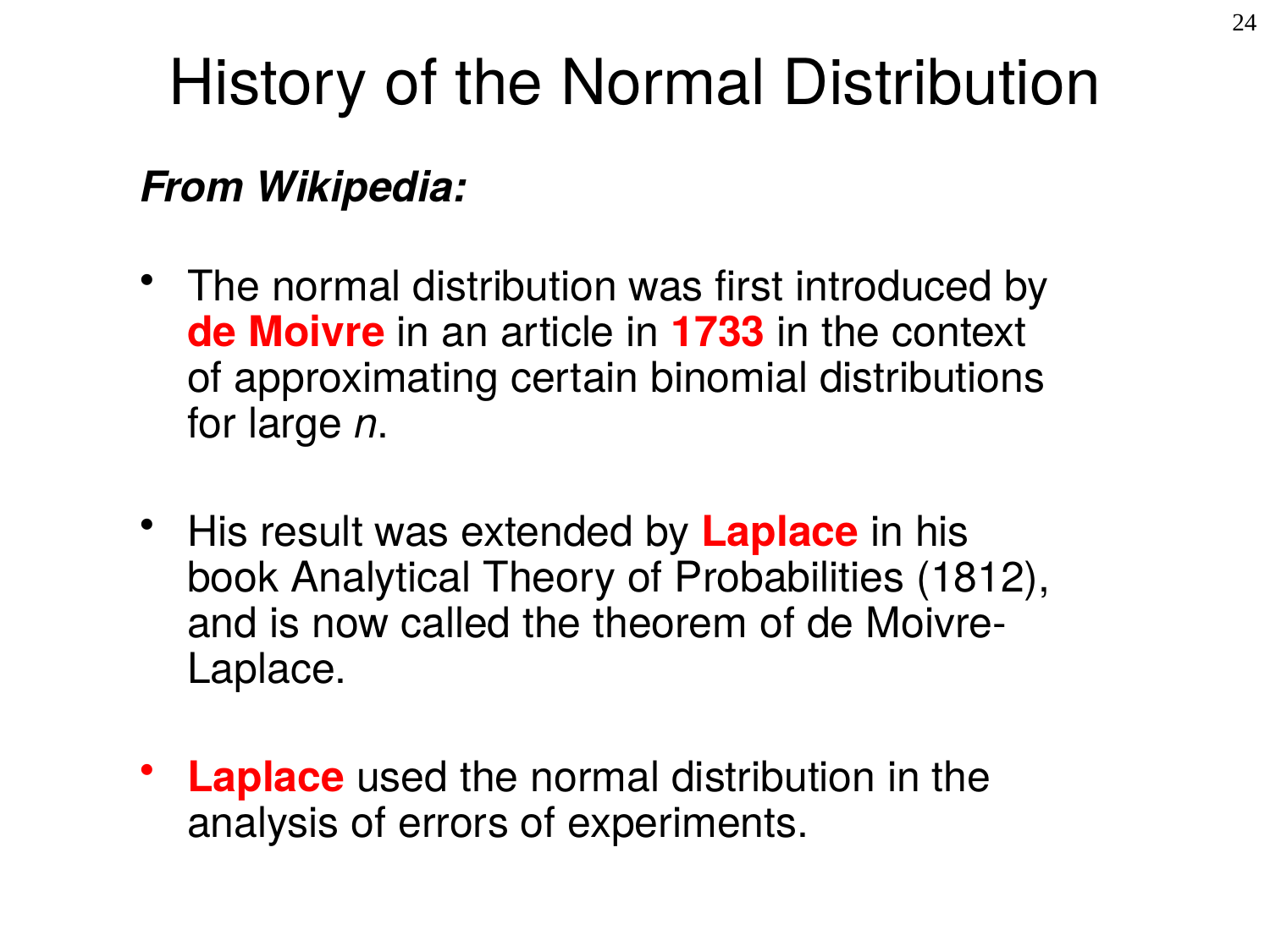

# History of the Normal Distribution
24
From Wikipedia:

The normal distribution was first introduced by de Moivre in an article in 1733 in the context of approximating certain binomial distributions for large n.

His result was extended by Laplace in his book Analytical Theory of Probabilities (1812), and is now called the theorem of de Moivre-Laplace.

Laplace used the normal distribution in the analysis of errors of experiments.